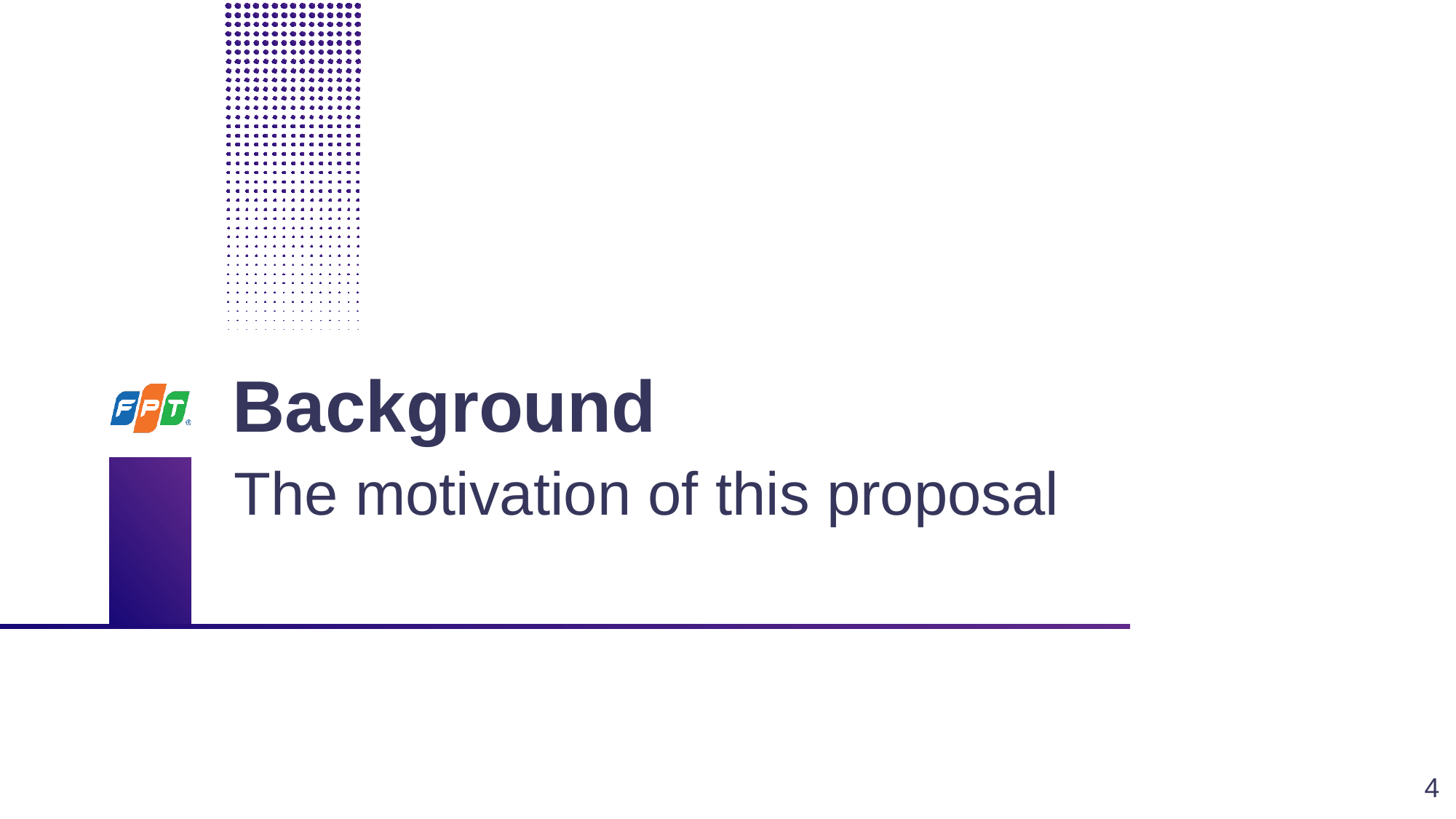

Background
The motivation of this proposal

4